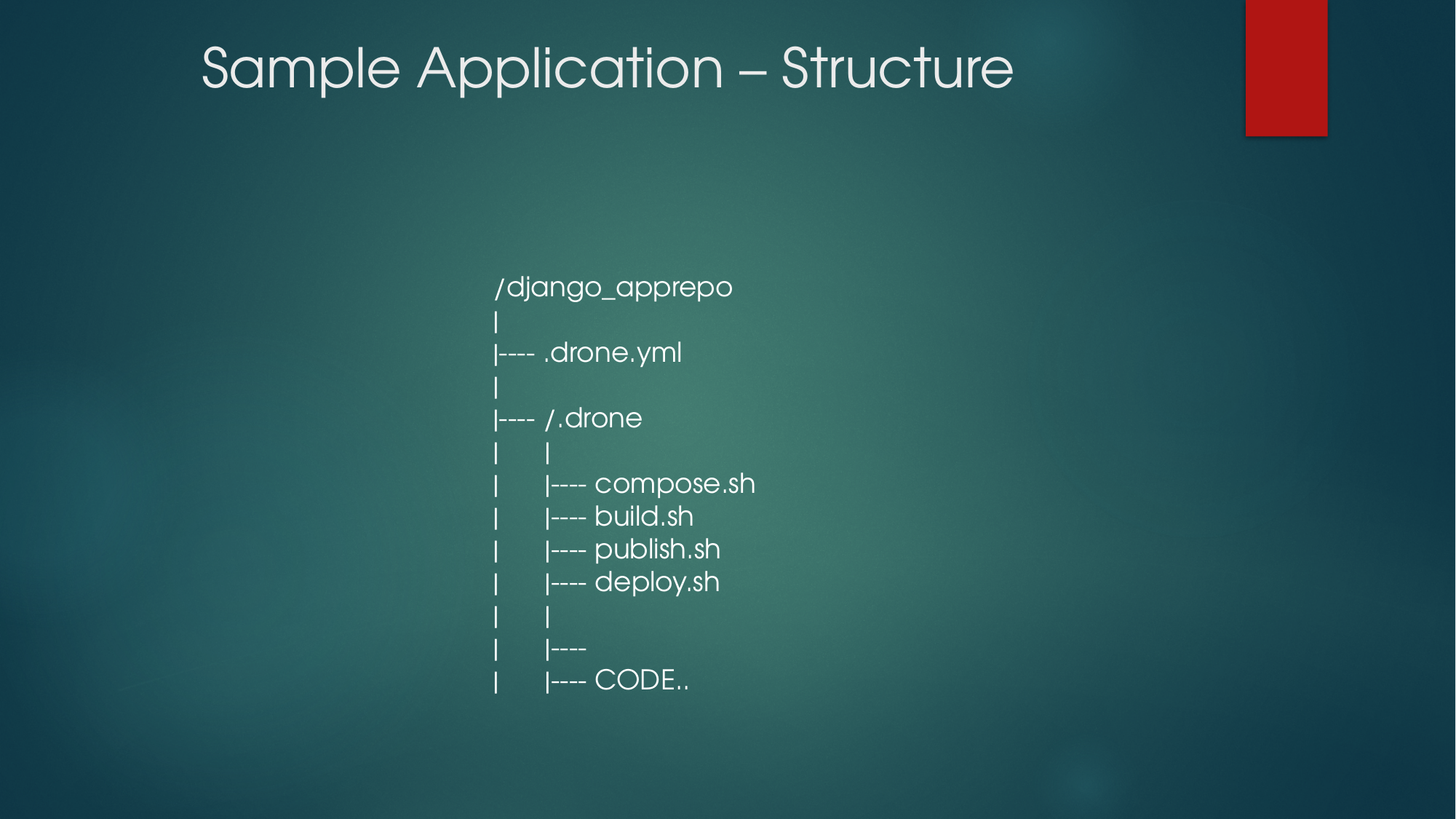

# Sample Application – Structure
/django_apprepo
|
|---- .drone.yml
|
|---- /.drone
|      |
|      |---- compose.sh
|      |---- build.sh
|      |---- publish.sh
|      |---- deploy.sh
|      |
|      |----
|      |---- CODE..